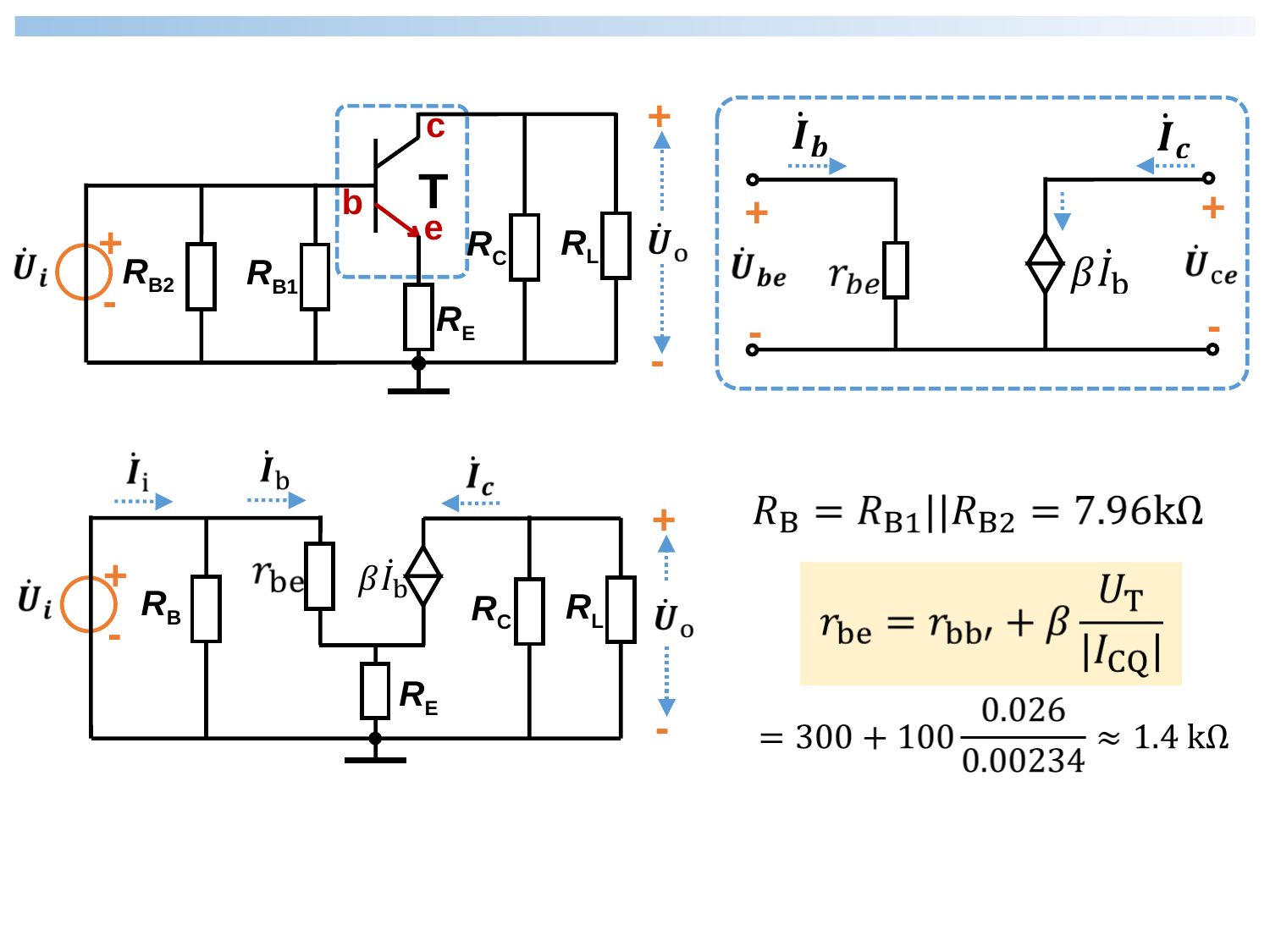

+

RC

RB2

+

-
-

RL

T

c
b
e
RB1

RE

+
-
+

-

+

RB
RC

+

-
-

RL

RE